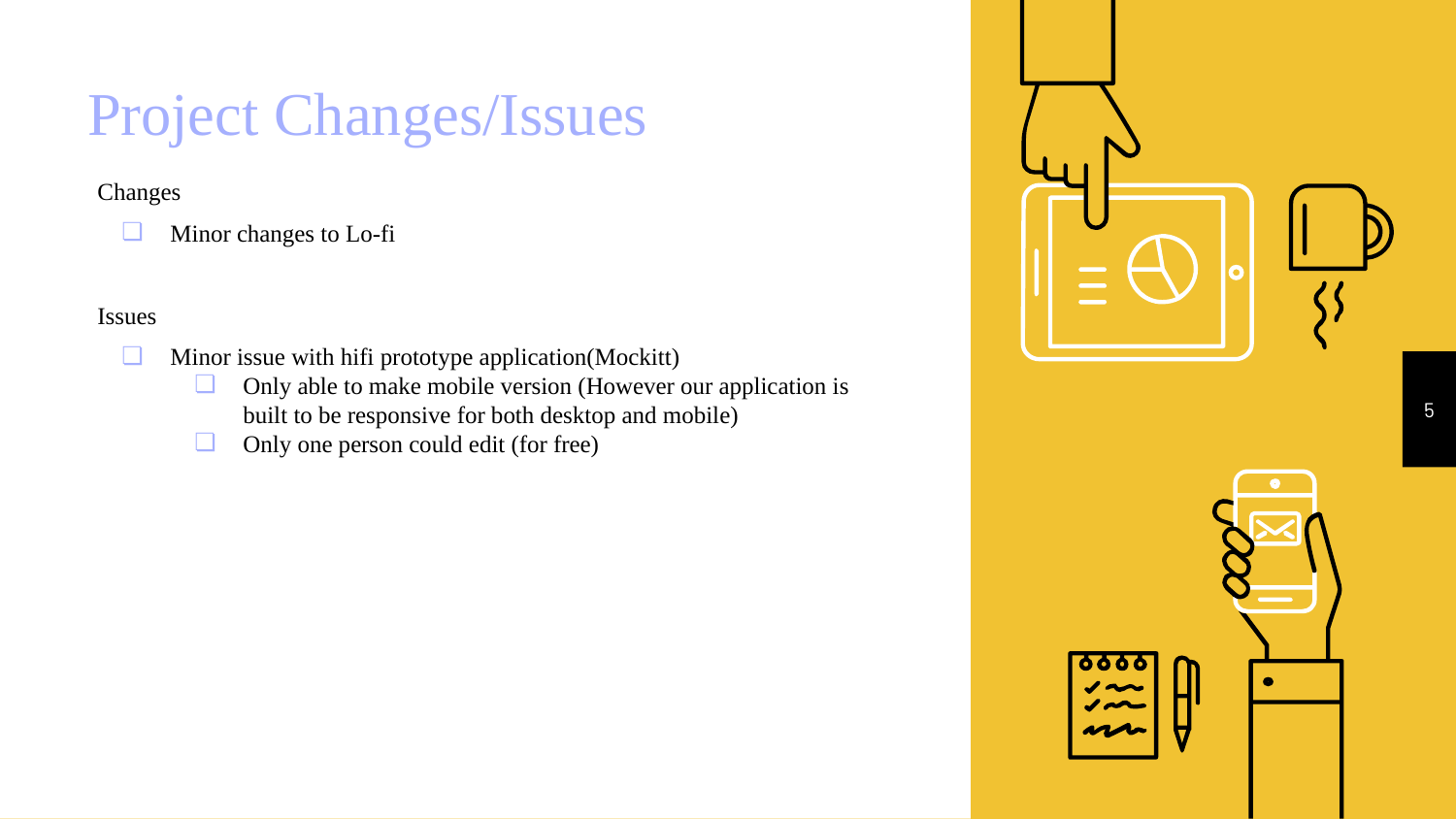

# Project Changes/Issues
Changes
Minor changes to Lo-fi

Issues
Minor issue with hifi prototype application(Mockitt)
Only able to make mobile version (However our application is built to be responsive for both desktop and mobile)
Only one person could edit (for free)

5